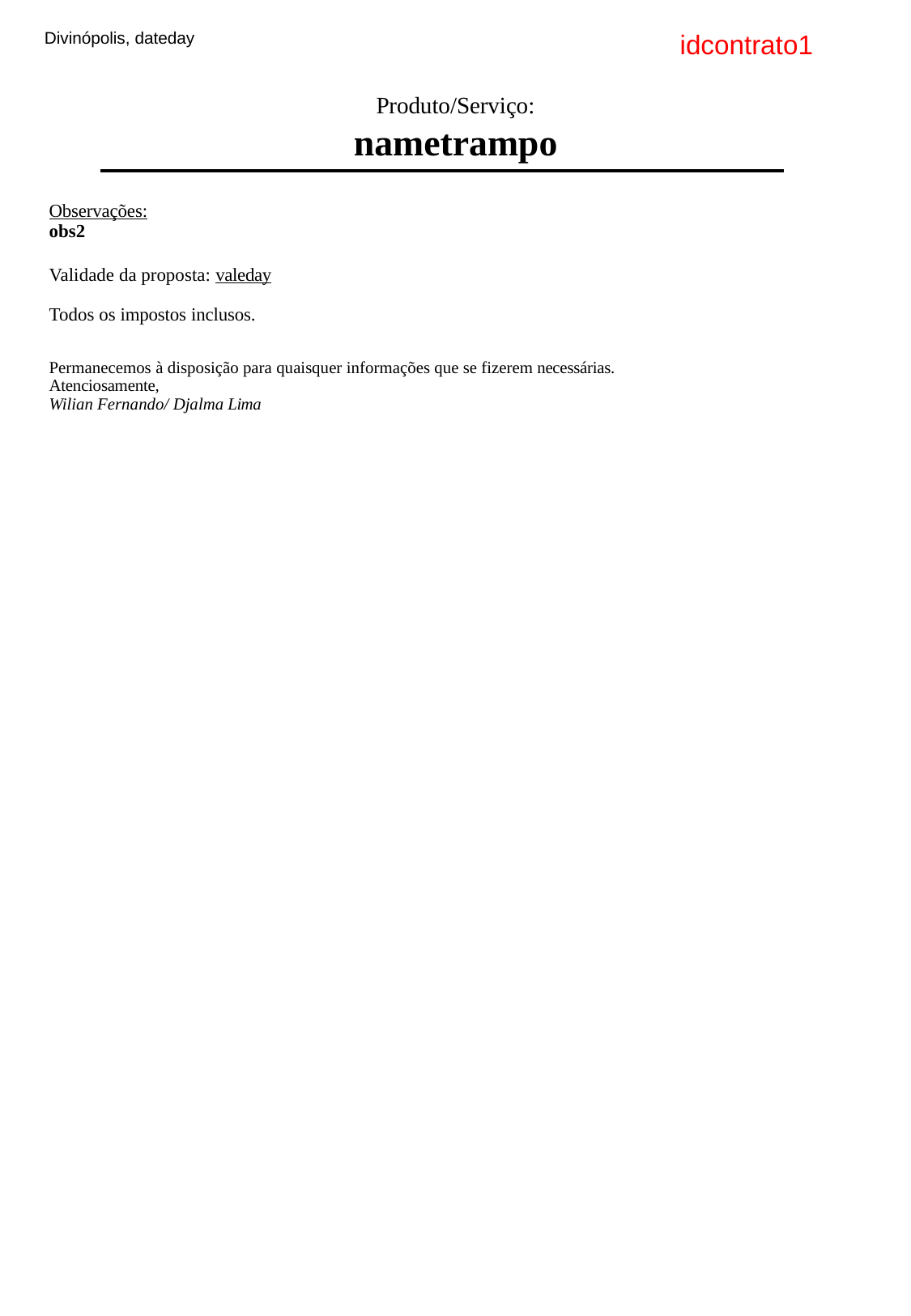

Divinópolis, dateday
idcontrato1
Produto/Serviço:
nametrampo

Observações:
obs2

Validade da proposta: valeday

Todos os impostos inclusos.

Permanecemos à disposição para quaisquer informações que se fizerem necessárias. Atenciosamente,
Wilian Fernando/ Djalma Lima